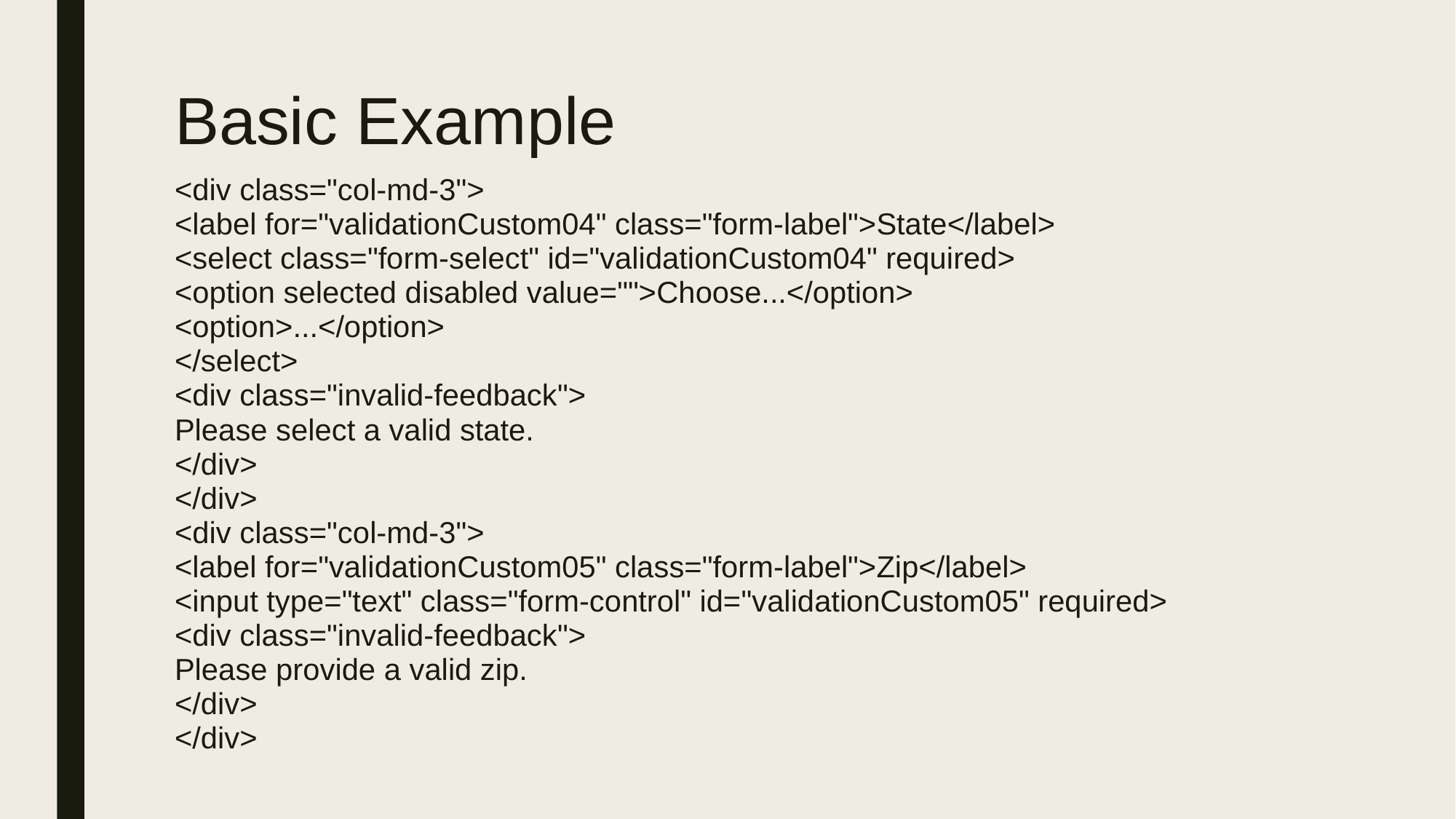

# Basic Example
<div class="col-md-3">
<label for="validationCustom04" class="form-label">State</label>
<select class="form-select" id="validationCustom04" required>
<option selected disabled value="">Choose...</option>
<option>...</option>
</select>
<div class="invalid-feedback">
Please select a valid state.
</div>
</div>
<div class="col-md-3">
<label for="validationCustom05" class="form-label">Zip</label>
<input type="text" class="form-control" id="validationCustom05" required>
<div class="invalid-feedback">
Please provide a valid zip.
</div>
</div>